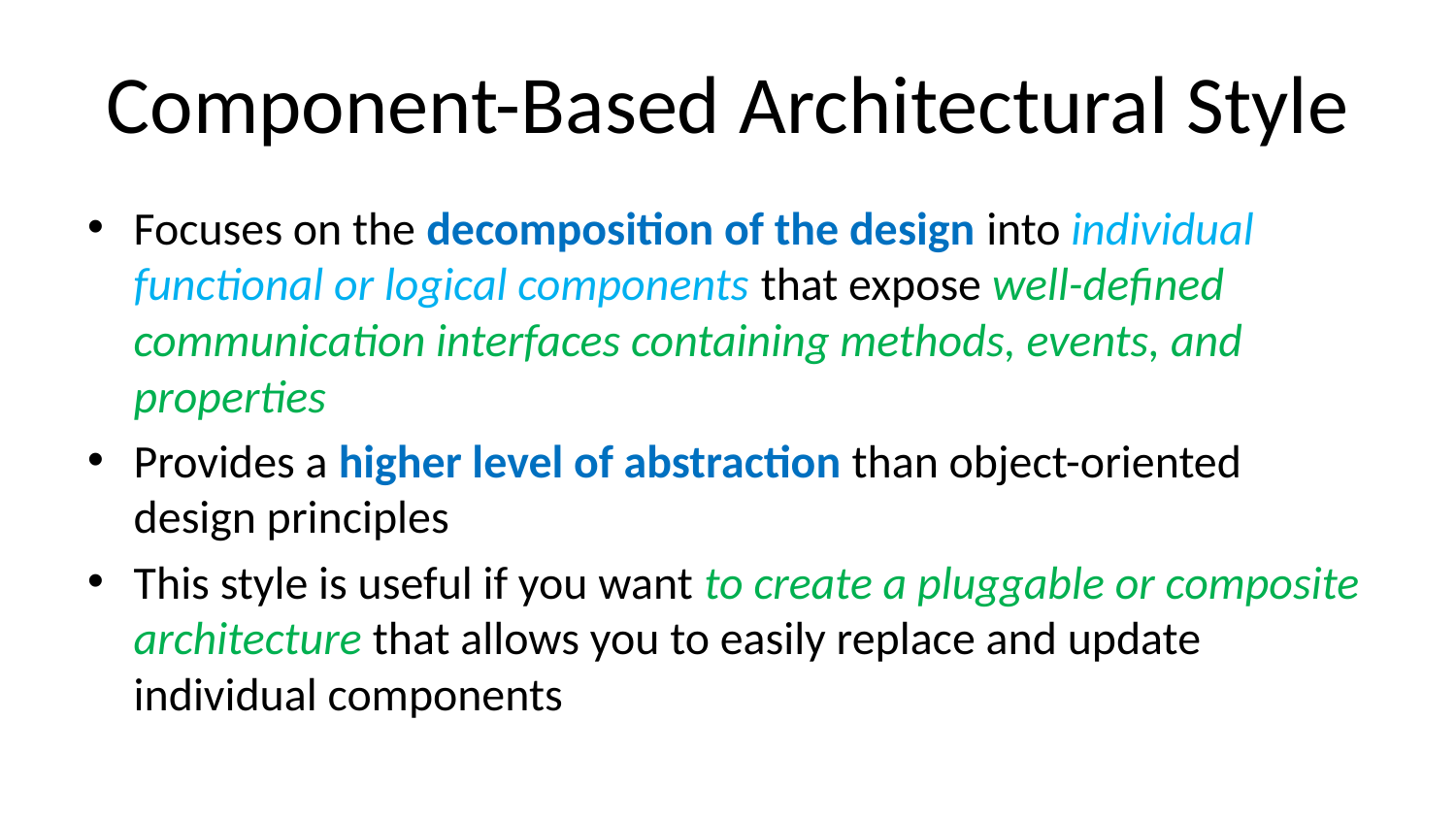

# Component-Based Architectural Style
Focuses on the decomposition of the design into individual functional or logical components that expose well-defined communication interfaces containing methods, events, and properties
Provides a higher level of abstraction than object-oriented design principles
This style is useful if you want to create a pluggable or composite architecture that allows you to easily replace and update individual components